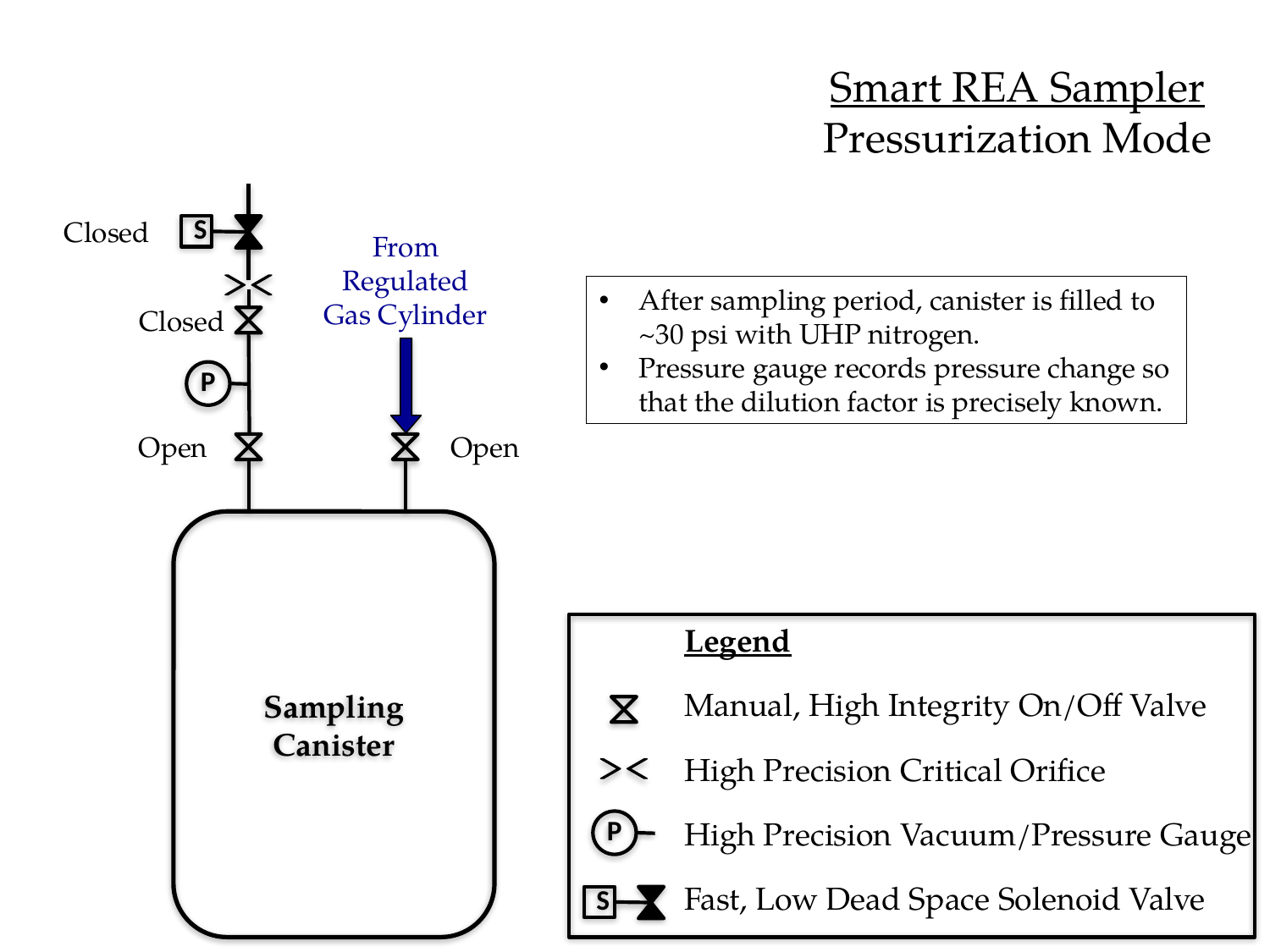

Smart REA Sampler
Pressurization Mode
S

Closed

P
Open
Open

Sampling
Canister
Closed
From
Regulated
Gas Cylinder
After sampling period, canister is filled to ~30 psi with UHP nitrogen.
Pressure gauge records pressure change so that the dilution factor is precisely known.

Legend
Manual, High Integrity On/Off Valve
High Precision Critical Orifice
High Precision Vacuum/Pressure Gauge
Fast, Low Dead Space Solenoid Valve

P
S